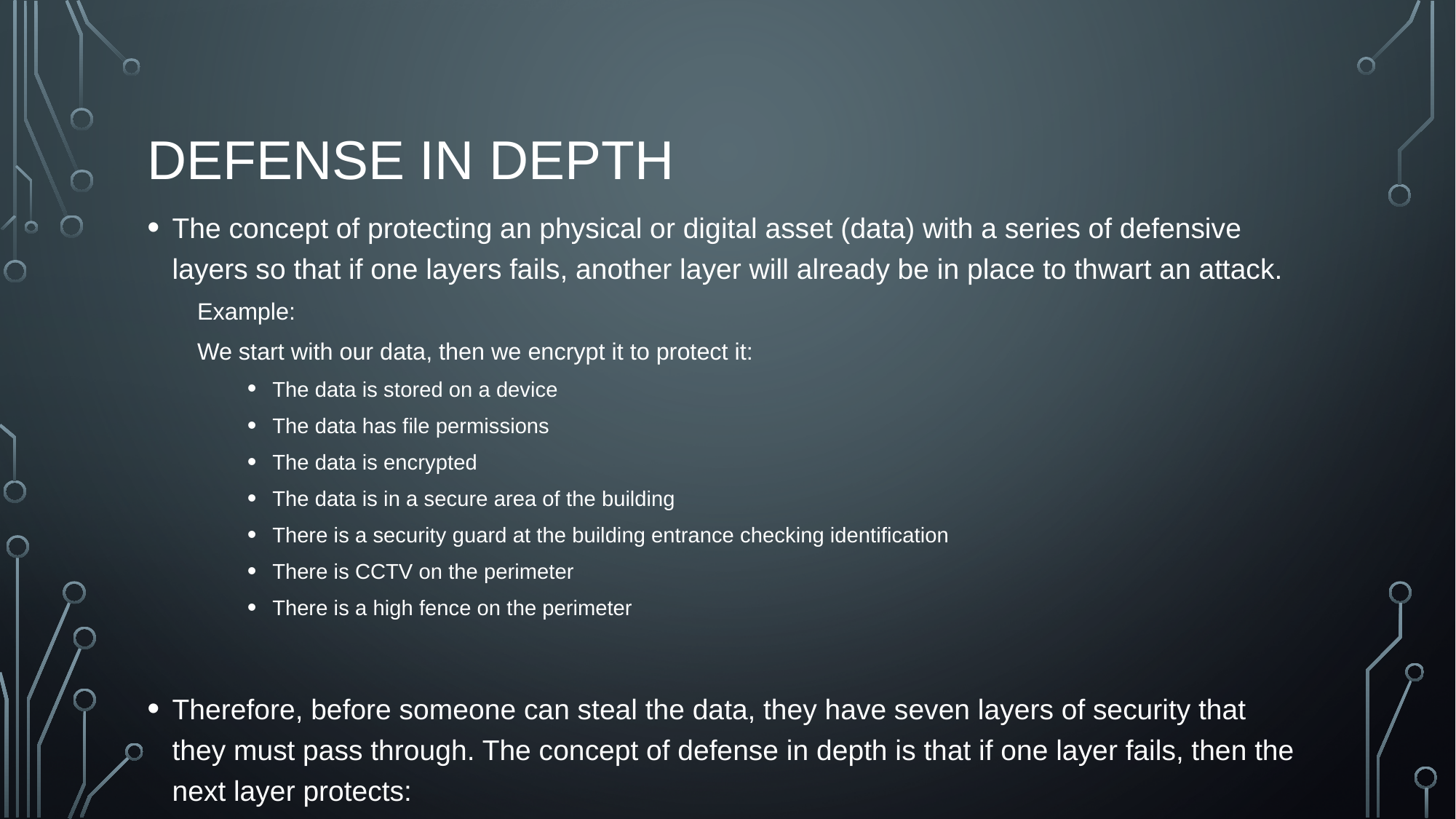

# Defense IN Depth
The concept of protecting an physical or digital asset (data) with a series of defensive layers so that if one layers fails, another layer will already be in place to thwart an attack.
Example:
We start with our data, then we encrypt it to protect it:
The data is stored on a device
The data has file permissions
The data is encrypted
The data is in a secure area of the building
There is a security guard at the building entrance checking identification
There is CCTV on the perimeter
There is a high fence on the perimeter

Therefore, before someone can steal the data, they have seven layers of security that they must pass through. The concept of defense in depth is that if one layer fails, then the next layer protects: